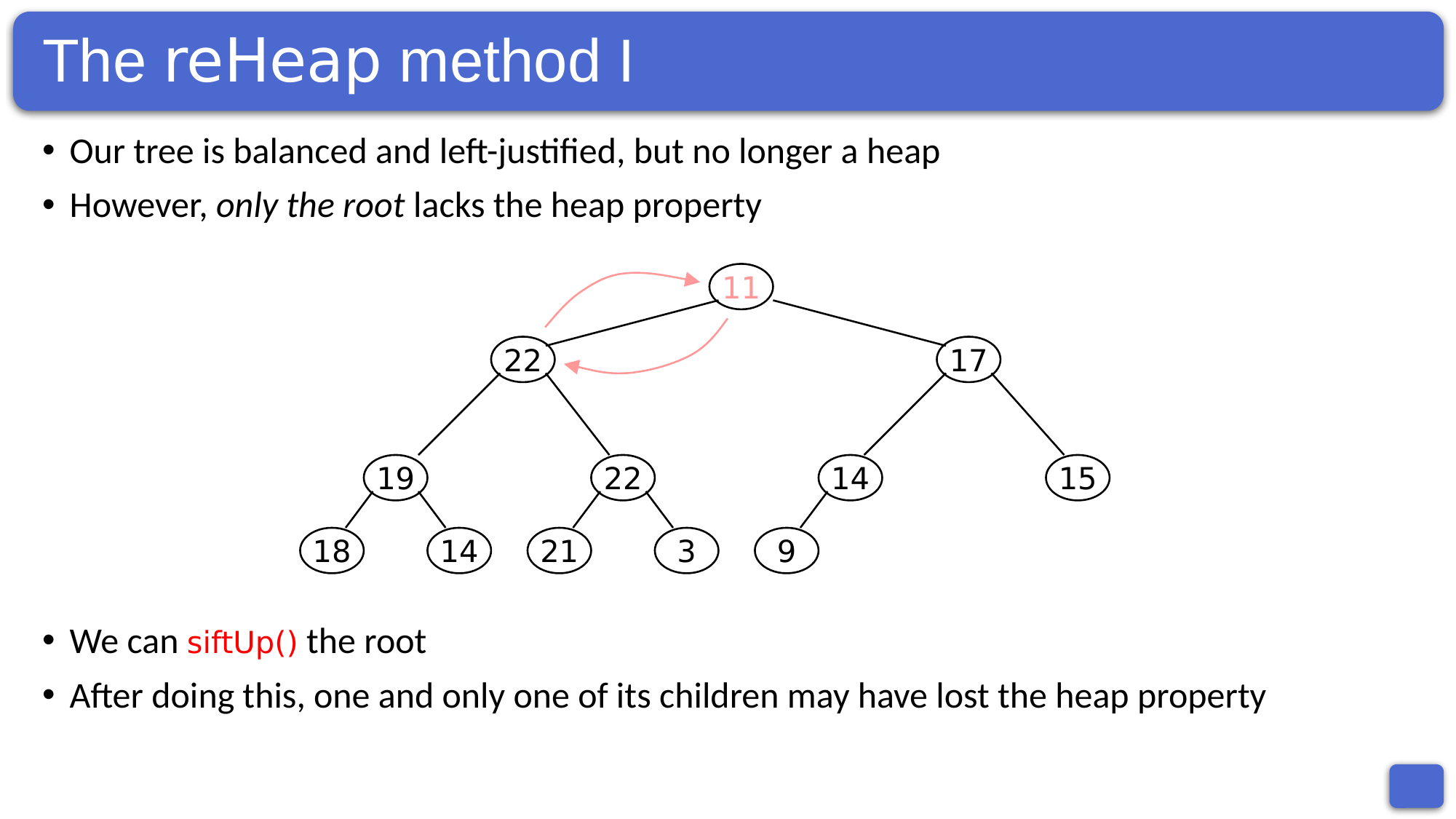

# The reHeap method I
Our tree is balanced and left-justified, but no longer a heap
However, only the root lacks the heap property

We can siftUp() the root
After doing this, one and only one of its children may have lost the heap property

11

22
17

19
22
14
15

18
14
21
3
9